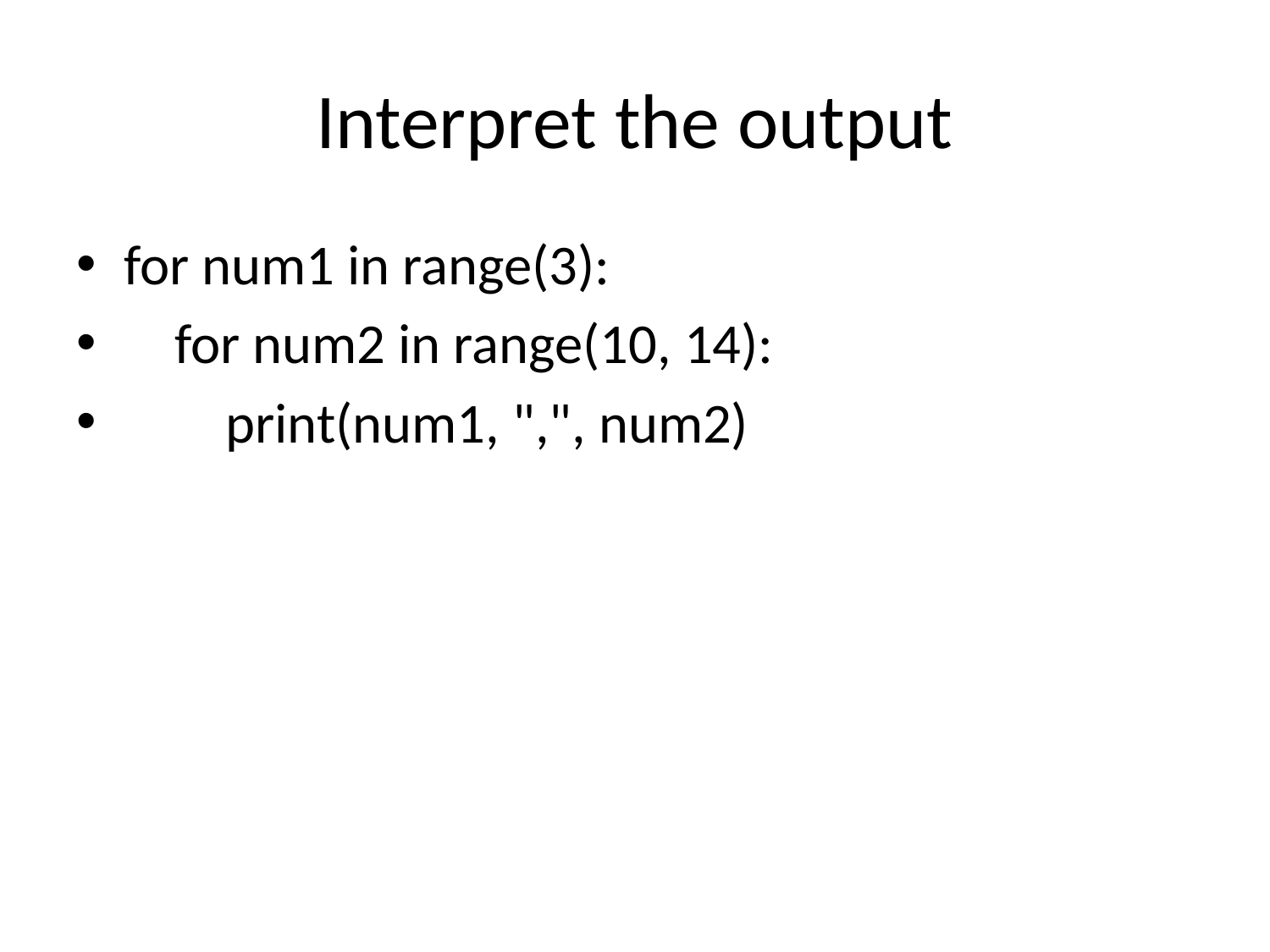

# Interpret the output
for num1 in range(3):
    for num2 in range(10, 14):
        print(num1, ",", num2)